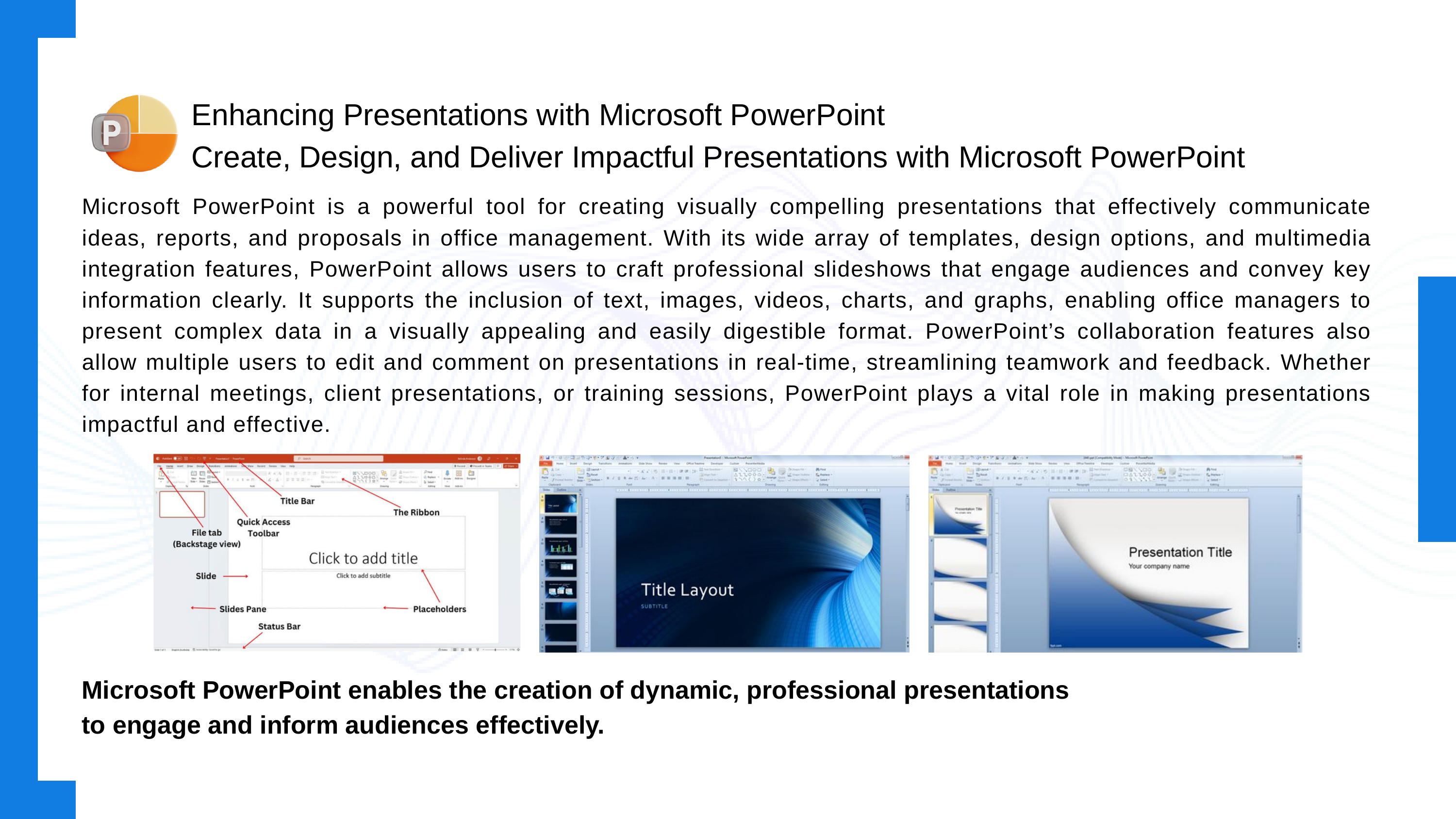

Enhancing Presentations with Microsoft PowerPoint
Create, Design, and Deliver Impactful Presentations with Microsoft PowerPoint

Microsoft PowerPoint is a powerful tool for creating visually compelling presentations that effectively communicate ideas, reports, and proposals in office management. With its wide array of templates, design options, and multimedia integration features, PowerPoint allows users to craft professional slideshows that engage audiences and convey key information clearly. It supports the inclusion of text, images, videos, charts, and graphs, enabling office managers to present complex data in a visually appealing and easily digestible format. PowerPoint’s collaboration features also allow multiple users to edit and comment on presentations in real-time, streamlining teamwork and feedback. Whether for internal meetings, client presentations, or training sessions, PowerPoint plays a vital role in making presentations impactful and effective.

Microsoft PowerPoint enables the creation of dynamic, professional presentations
to engage and inform audiences effectively.